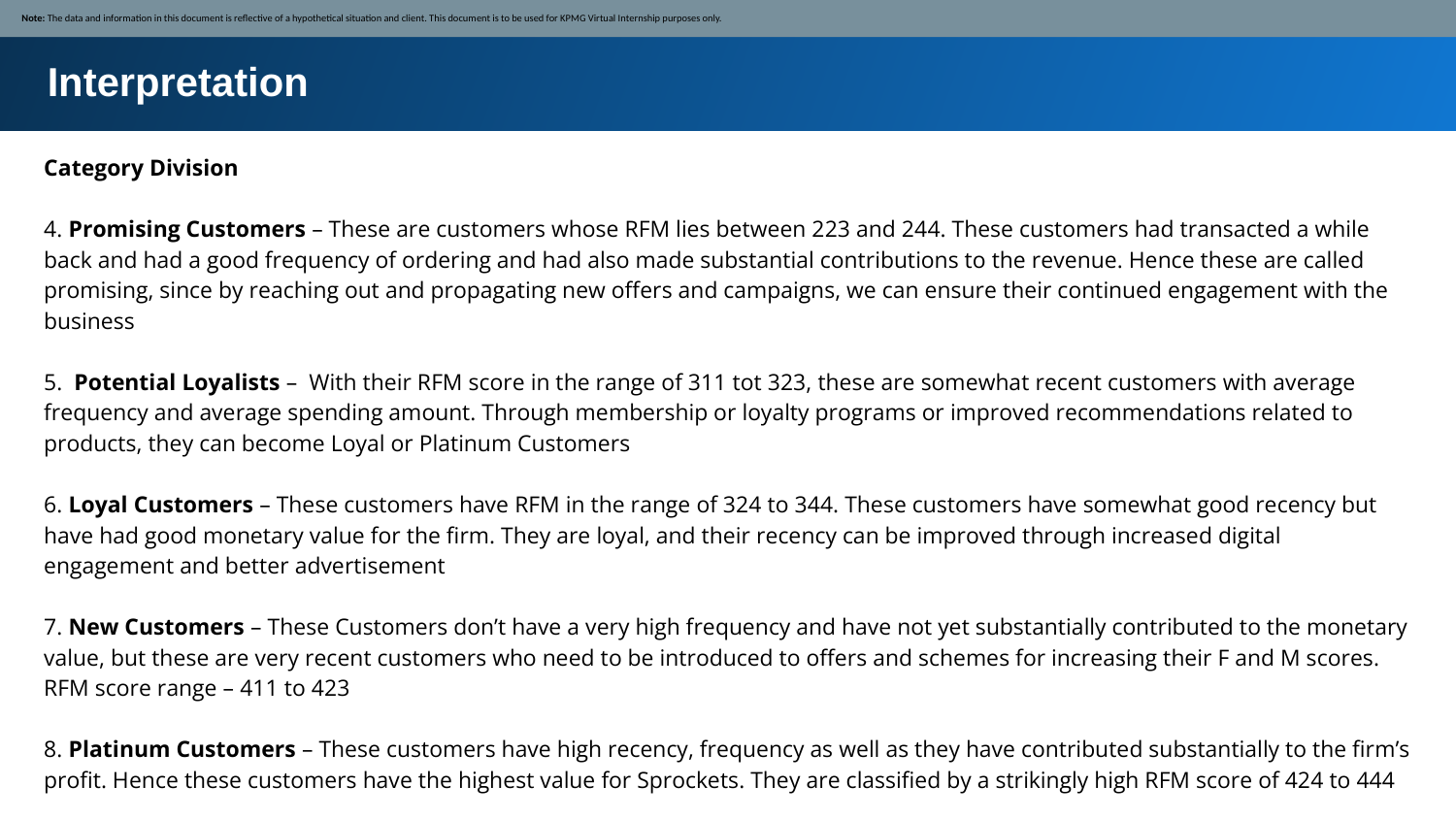

Note: The data and information in this document is reflective of a hypothetical situation and client. This document is to be used for KPMG Virtual Internship purposes only.
Interpretation
Category Division

4. Promising Customers – These are customers whose RFM lies between 223 and 244. These customers had transacted a while back and had a good frequency of ordering and had also made substantial contributions to the revenue. Hence these are called promising, since by reaching out and propagating new offers and campaigns, we can ensure their continued engagement with the business

5.  Potential Loyalists –  With their RFM score in the range of 311 tot 323, these are somewhat recent customers with average frequency and average spending amount. Through membership or loyalty programs or improved recommendations related to products, they can become Loyal or Platinum Customers

6. Loyal Customers – These customers have RFM in the range of 324 to 344. These customers have somewhat good recency but have had good monetary value for the firm. They are loyal, and their recency can be improved through increased digital engagement and better advertisement

7. New Customers – These Customers don’t have a very high frequency and have not yet substantially contributed to the monetary value, but these are very recent customers who need to be introduced to offers and schemes for increasing their F and M scores. RFM score range – 411 to 423

8. Platinum Customers – These customers have high recency, frequency as well as they have contributed substantially to the firm’s profit. Hence these customers have the highest value for Sprockets. They are classified by a strikingly high RFM score of 424 to 444